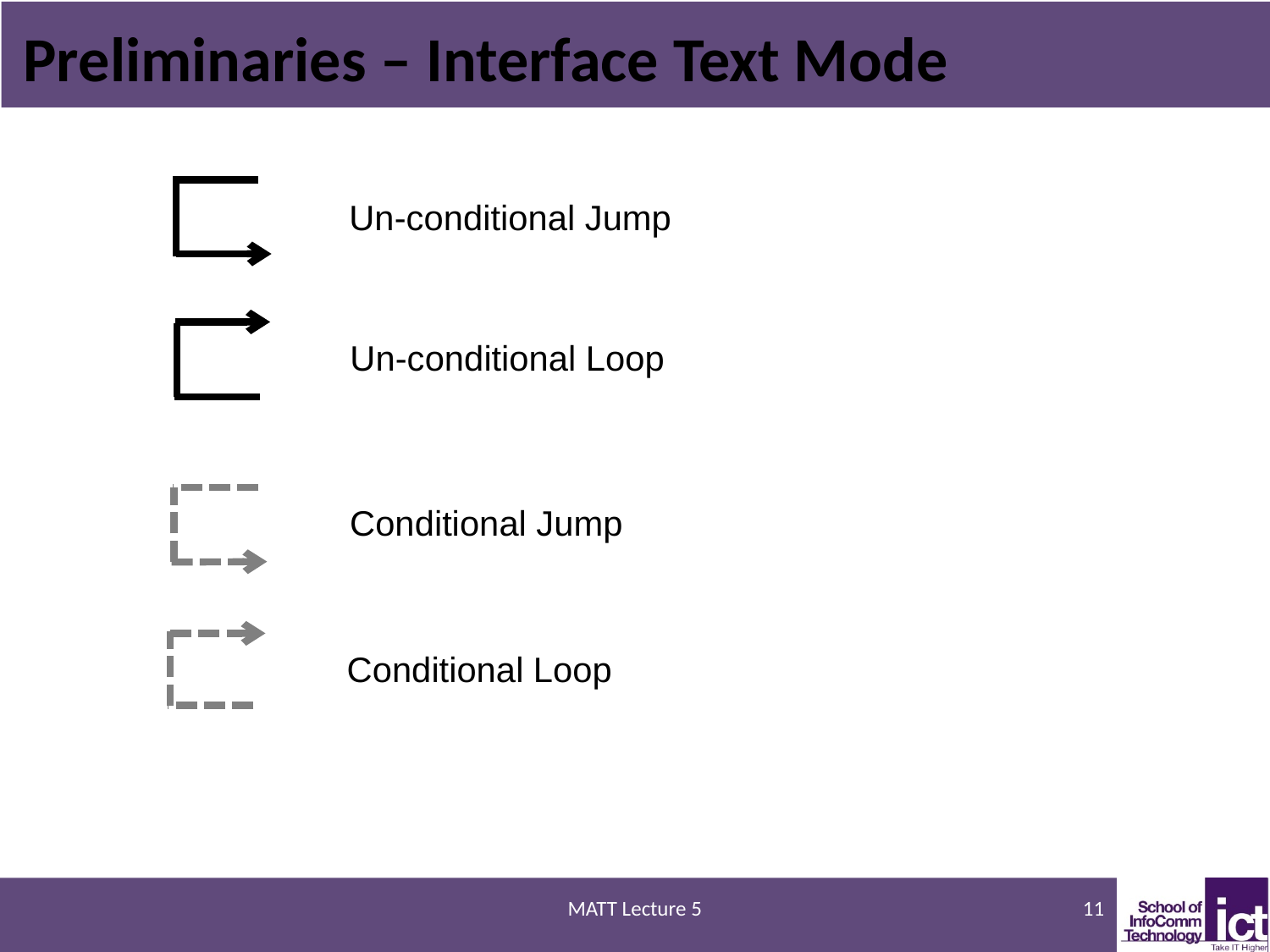

# Preliminaries – Interface Text Mode
Un-conditional Jump
Un-conditional Loop
Conditional Jump
Conditional Loop
MATT Lecture 5
11